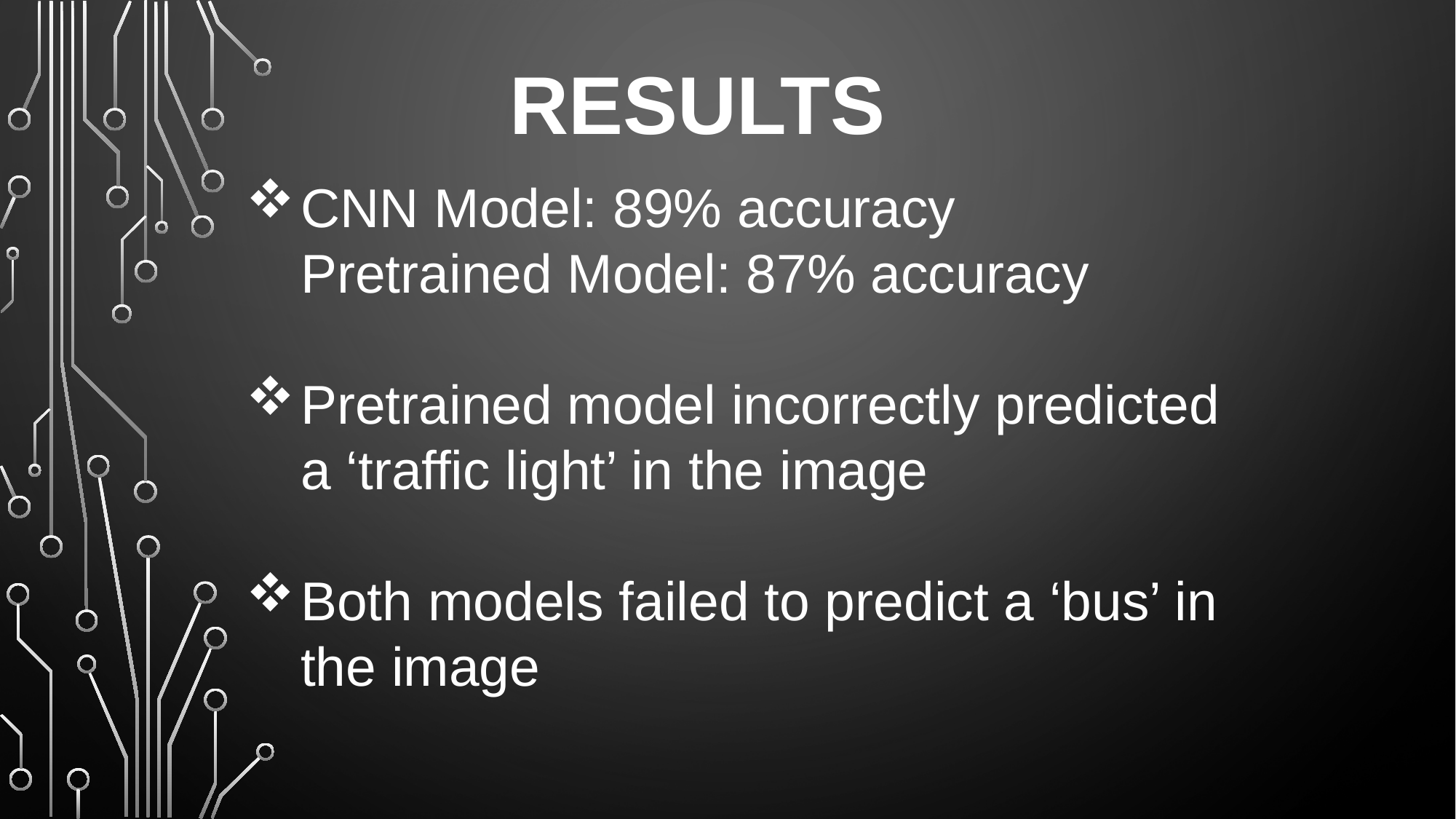

# rESULTS
CNN Model: 89% accuracy
Pretrained Model: 87% accuracy

Pretrained model incorrectly predicted a ‘traffic light’ in the image

Both models failed to predict a ‘bus’ in the image